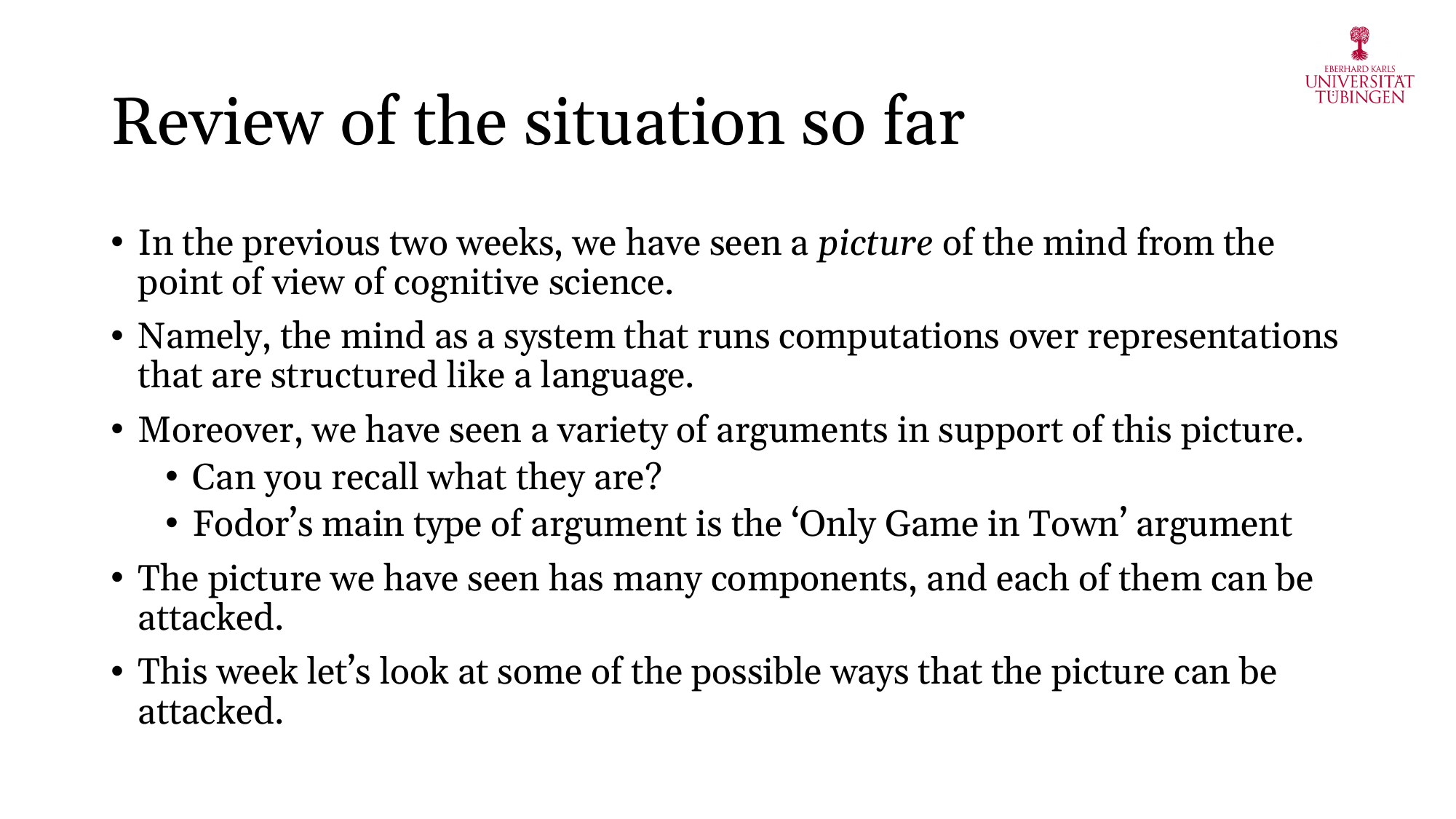

# Review of the situation so far
In the previous two weeks, we have seen a picture of the mind from the point of view of cognitive science.
Namely, the mind as a system that runs computations over representations that are structured like a language.
Moreover, we have seen a variety of arguments in support of this picture.
Can you recall what they are?
Fodor’s main type of argument is the ‘Only Game in Town’ argument
The picture we have seen has many components, and each of them can be attacked.
This week let’s look at some of the possible ways that the picture can be attacked.